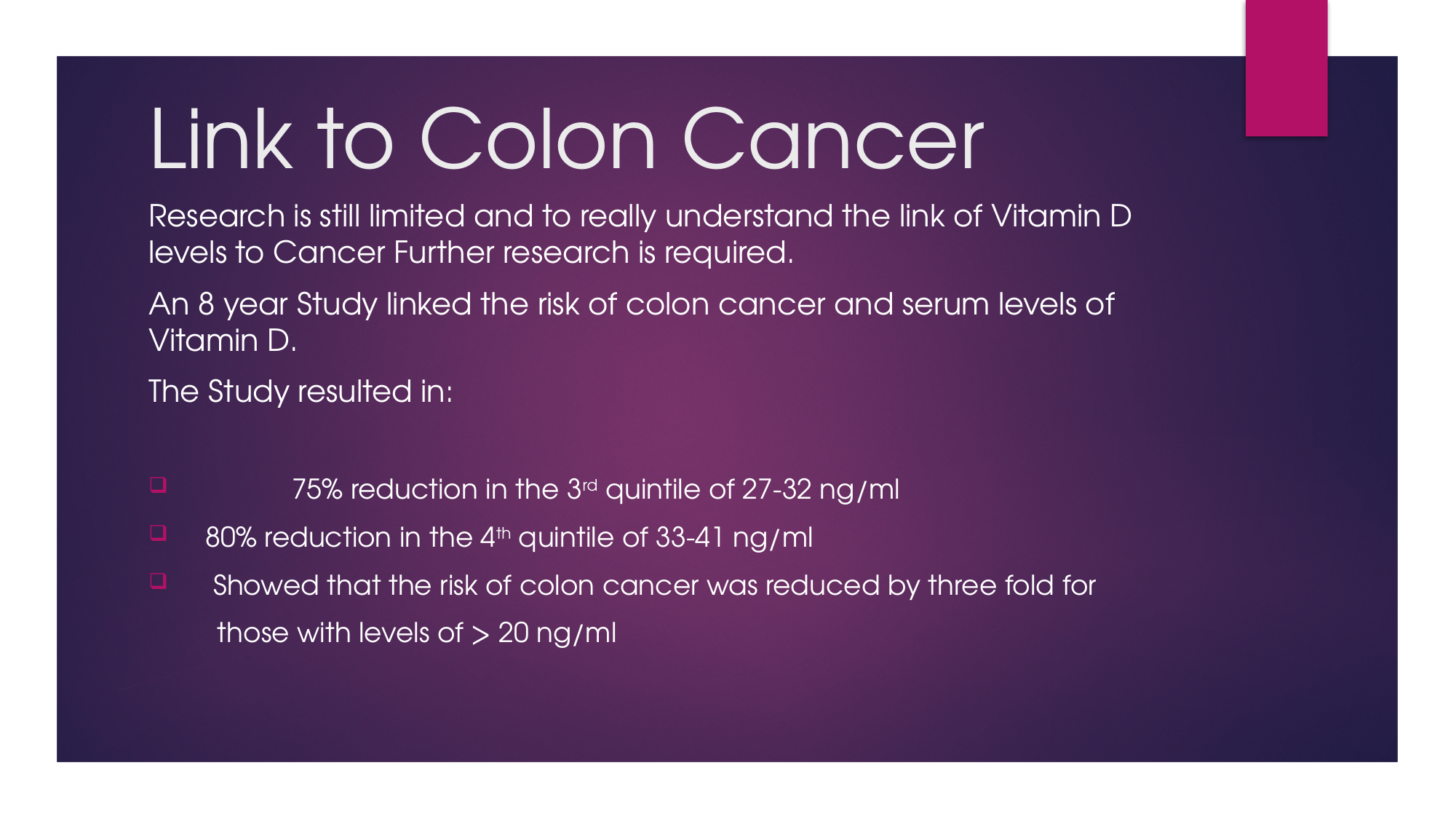

# Link to Colon Cancer
Research is still limited and to really understand the link of Vitamin D levels to Cancer Further research is required.
An 8 year Study linked the risk of colon cancer and serum levels of Vitamin D.
The Study resulted in:

	75% reduction in the 3rd quintile of 27-32 ng/ml
   80% reduction in the 4th quintile of 33-41 ng/ml
    Showed that the risk of colon cancer was reduced by three fold for
         those with levels of > 20 ng/ml